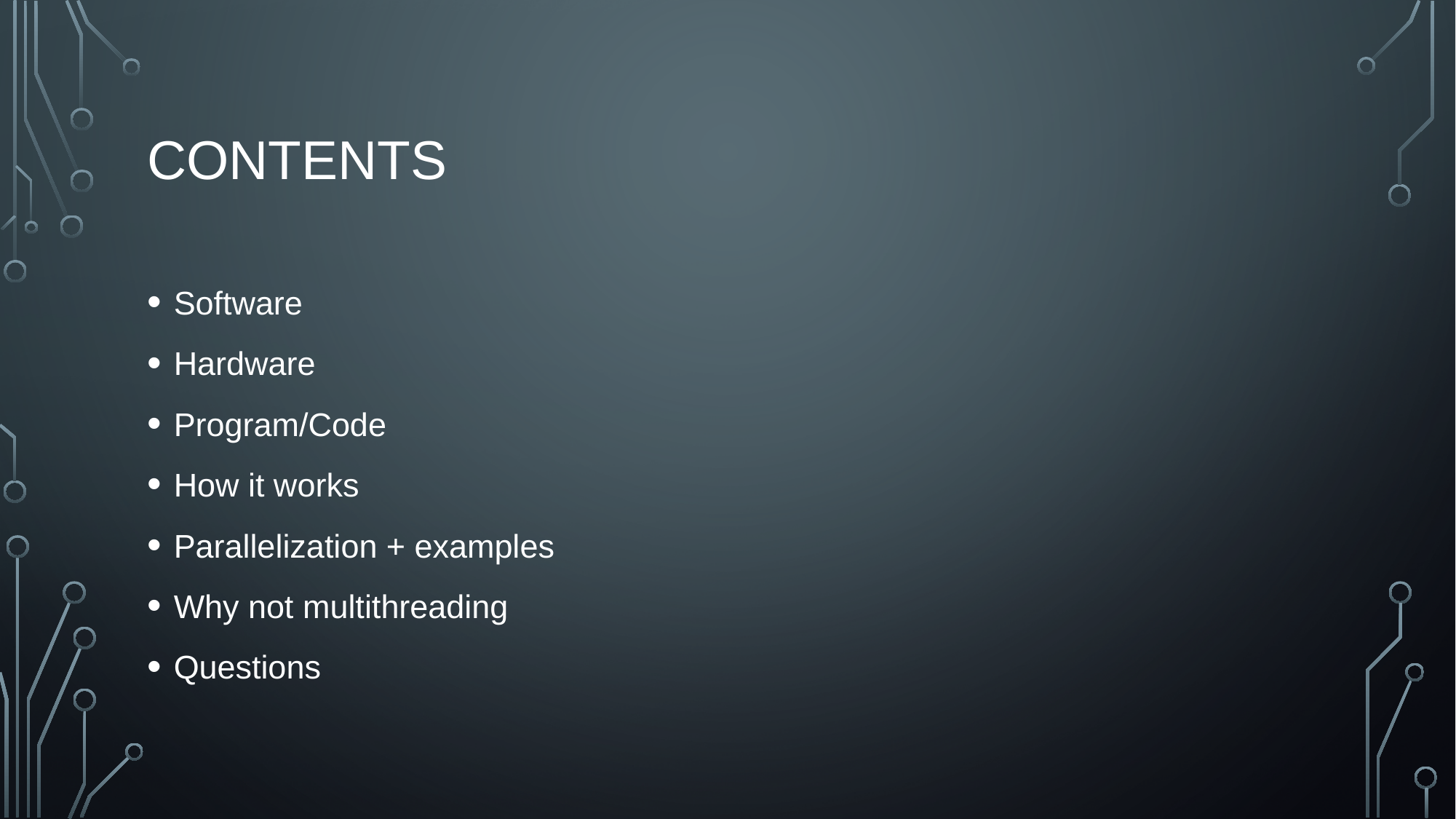

# Contents
Software
Hardware
Program/Code
How it works
Parallelization + examples
Why not multithreading
Questions